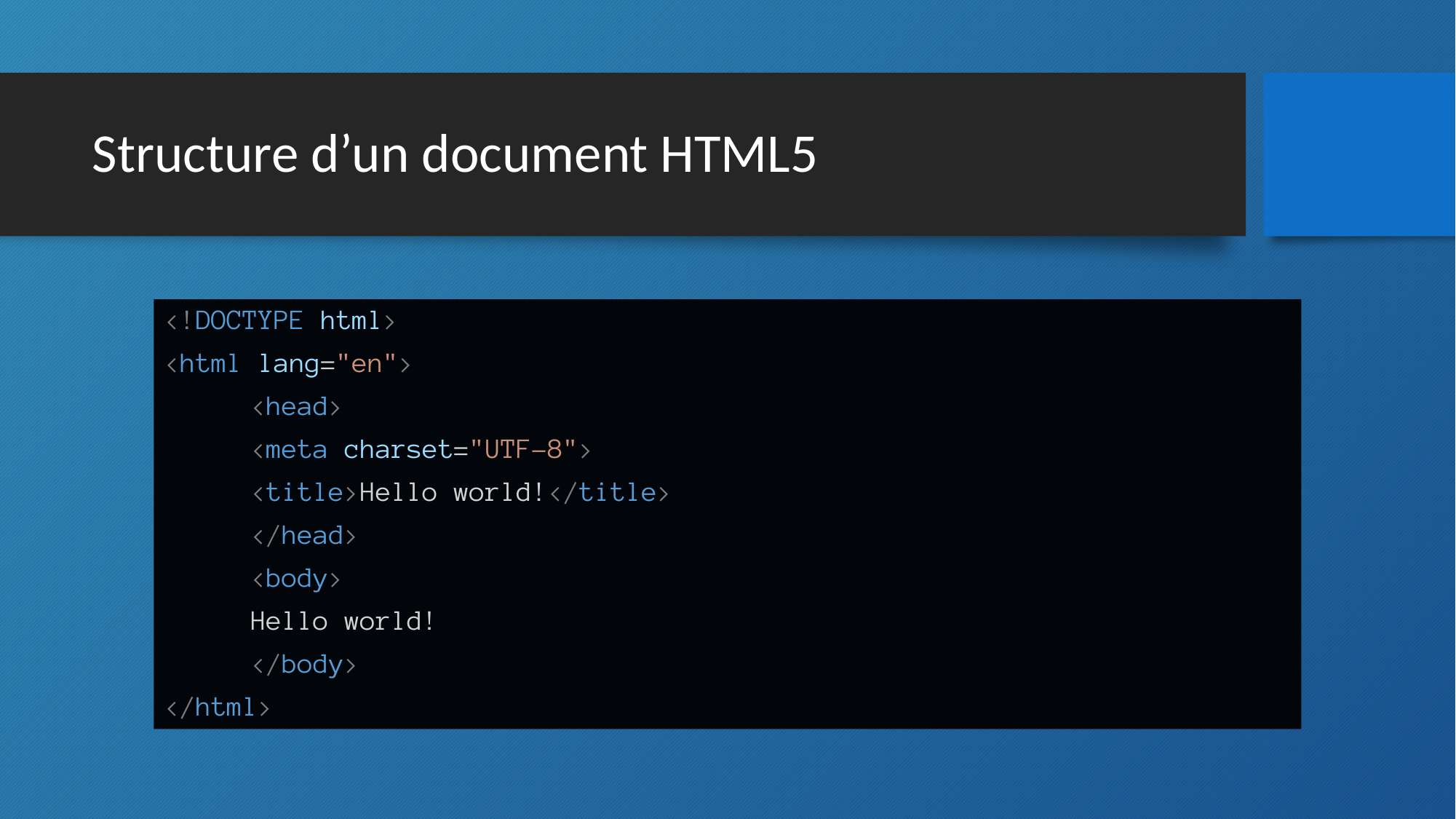

# Structure d’un document HTML5
<!DOCTYPE html>
<html lang="en">
	<head>
		<meta charset="UTF-8">
		<title>Hello world!</title>
	</head>
	<body>
		Hello world!
	</body>
</html>